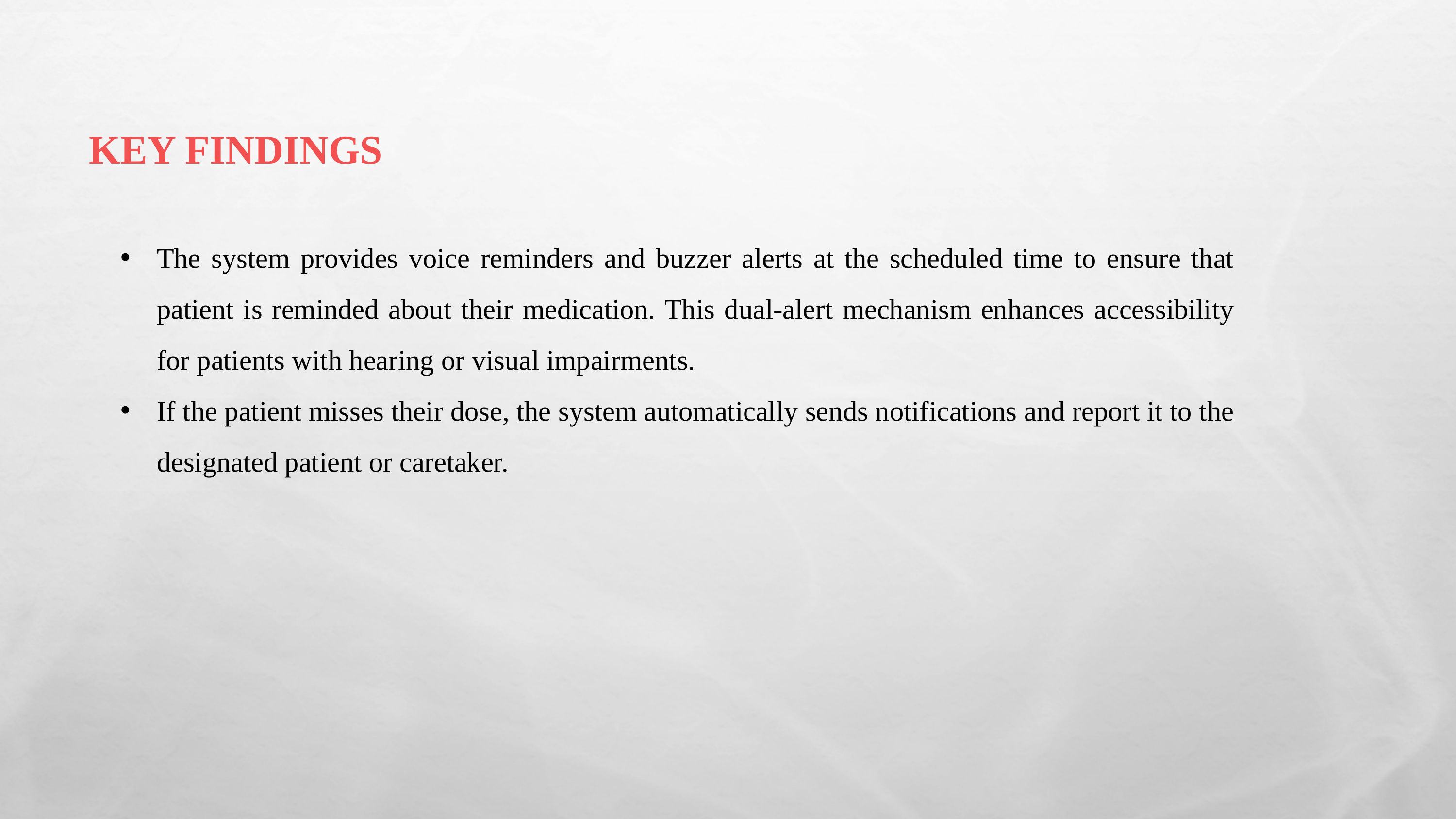

# Key findings
The system provides voice reminders and buzzer alerts at the scheduled time to ensure that patient is reminded about their medication. This dual-alert mechanism enhances accessibility for patients with hearing or visual impairments.
If the patient misses their dose, the system automatically sends notifications and report it to the designated patient or caretaker.